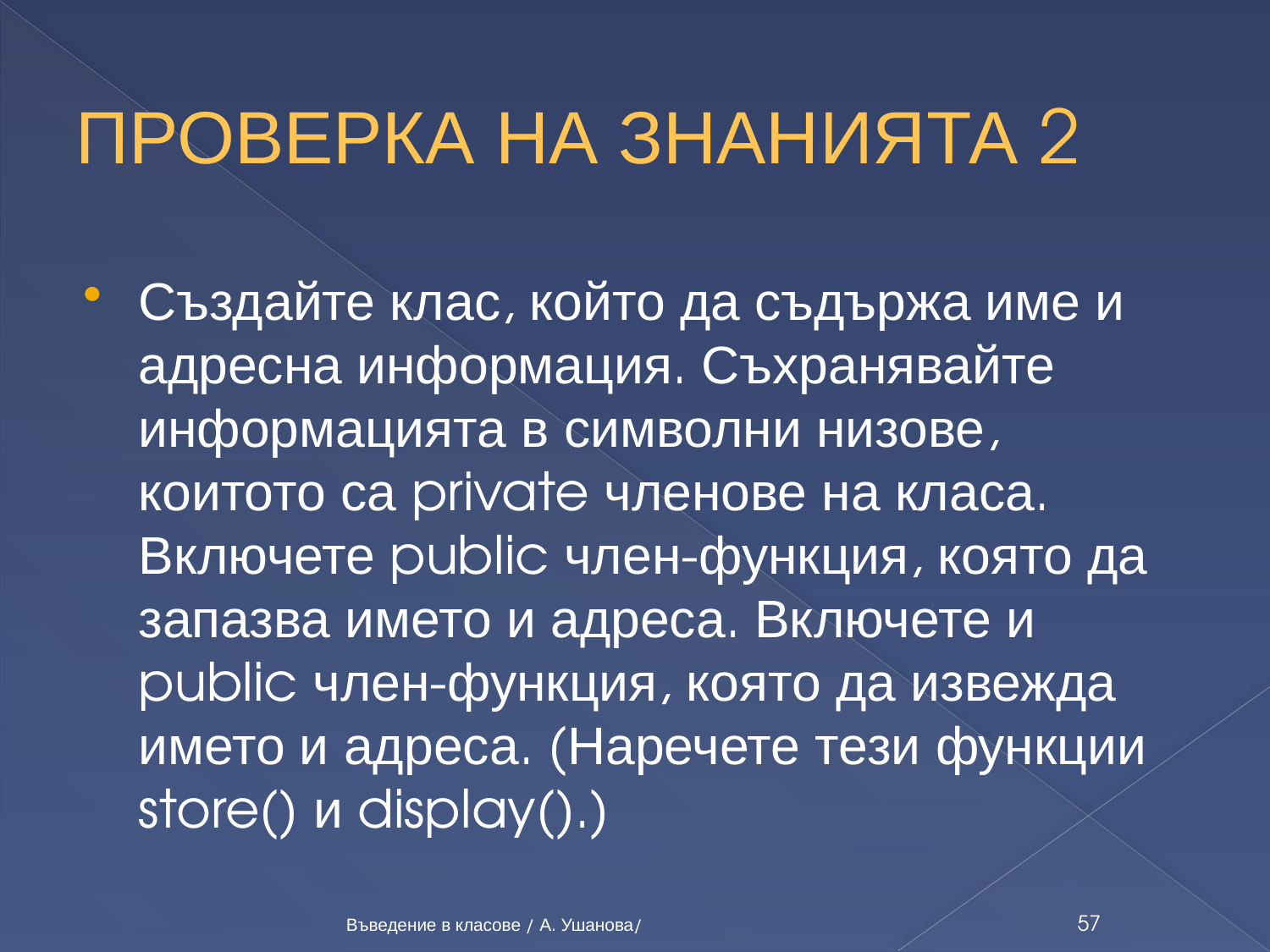

# Проверка на знанията 2
Създайте клас, който да съдържа име и адресна информация. Съхранявайте информацията в символни низове, коитото са private членове на класа. Включете public член-функция, която да запазва името и адреса. Включете и public член-функция, която да извежда името и адреса. (Наречете тези функции store() и display().)

Въведение в класове / А. Ушанова/
57